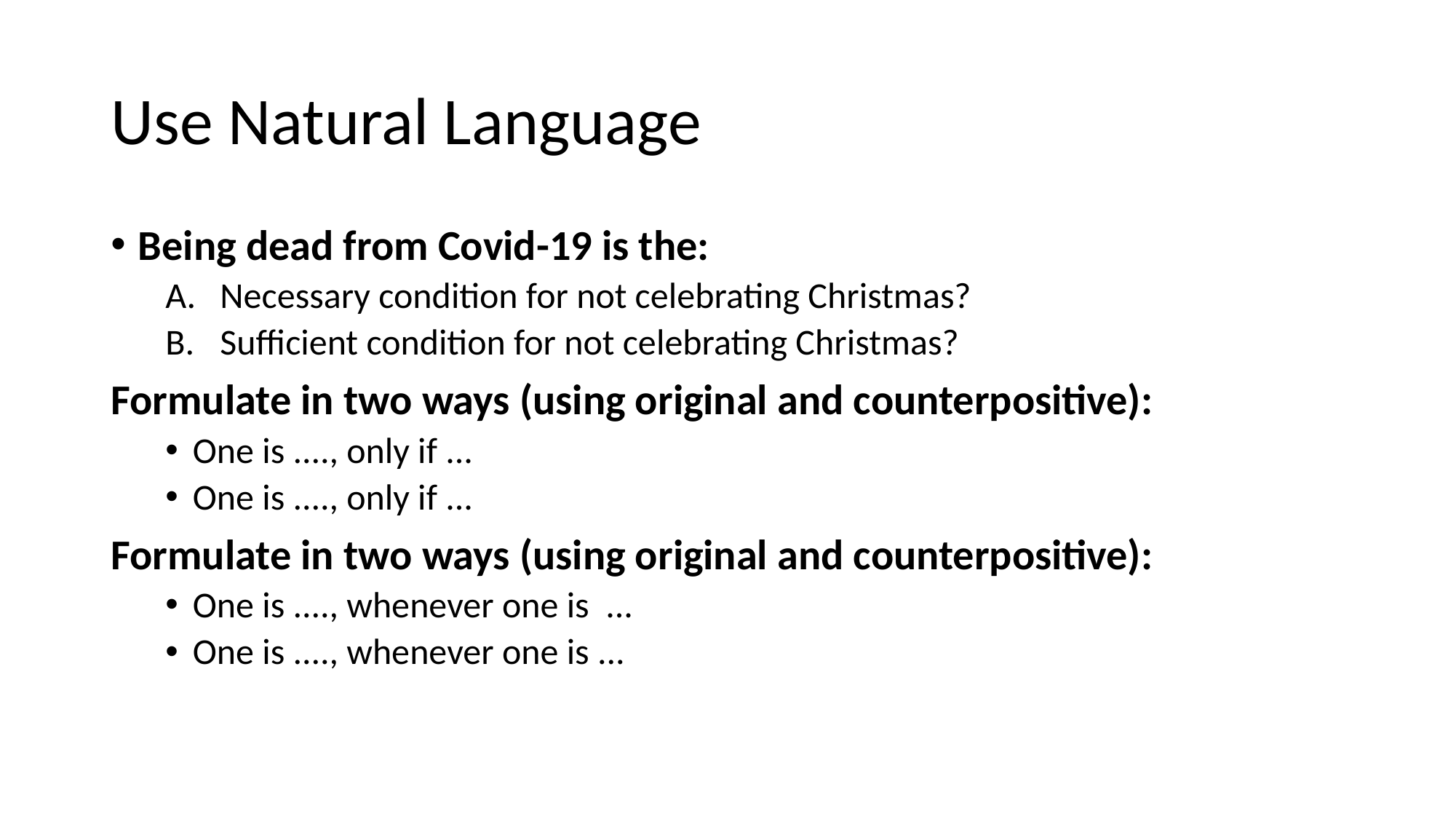

# Use Natural Language
Being dead from Covid-19 is the:
Necessary condition for not celebrating Christmas?
Sufficient condition for not celebrating Christmas?
Formulate in two ways (using original and counterpositive):
One is ...., only if ...
One is ...., only if ...
Formulate in two ways (using original and counterpositive):
One is ...., whenever one is  ...
One is ...., whenever one is ...